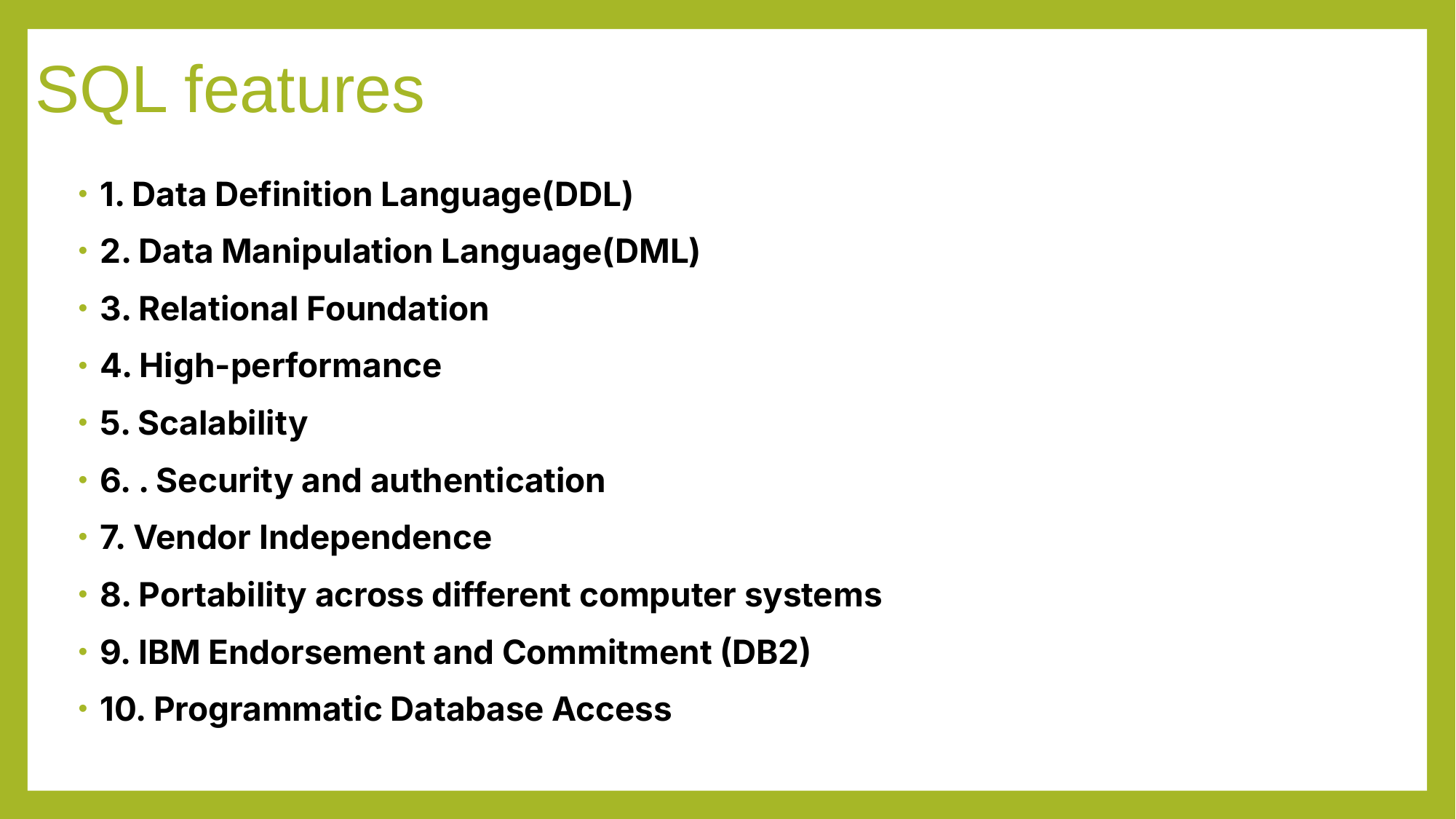

# SQL features
1. Data Definition Language(DDL)
2. Data Manipulation Language(DML)
3. Relational Foundation
4. High-performance
5. Scalability
6. . Security and authentication
7. Vendor Independence
8. Portability across different computer systems
9. IBM Endorsement and Commitment (DB2)
10. Programmatic Database Access